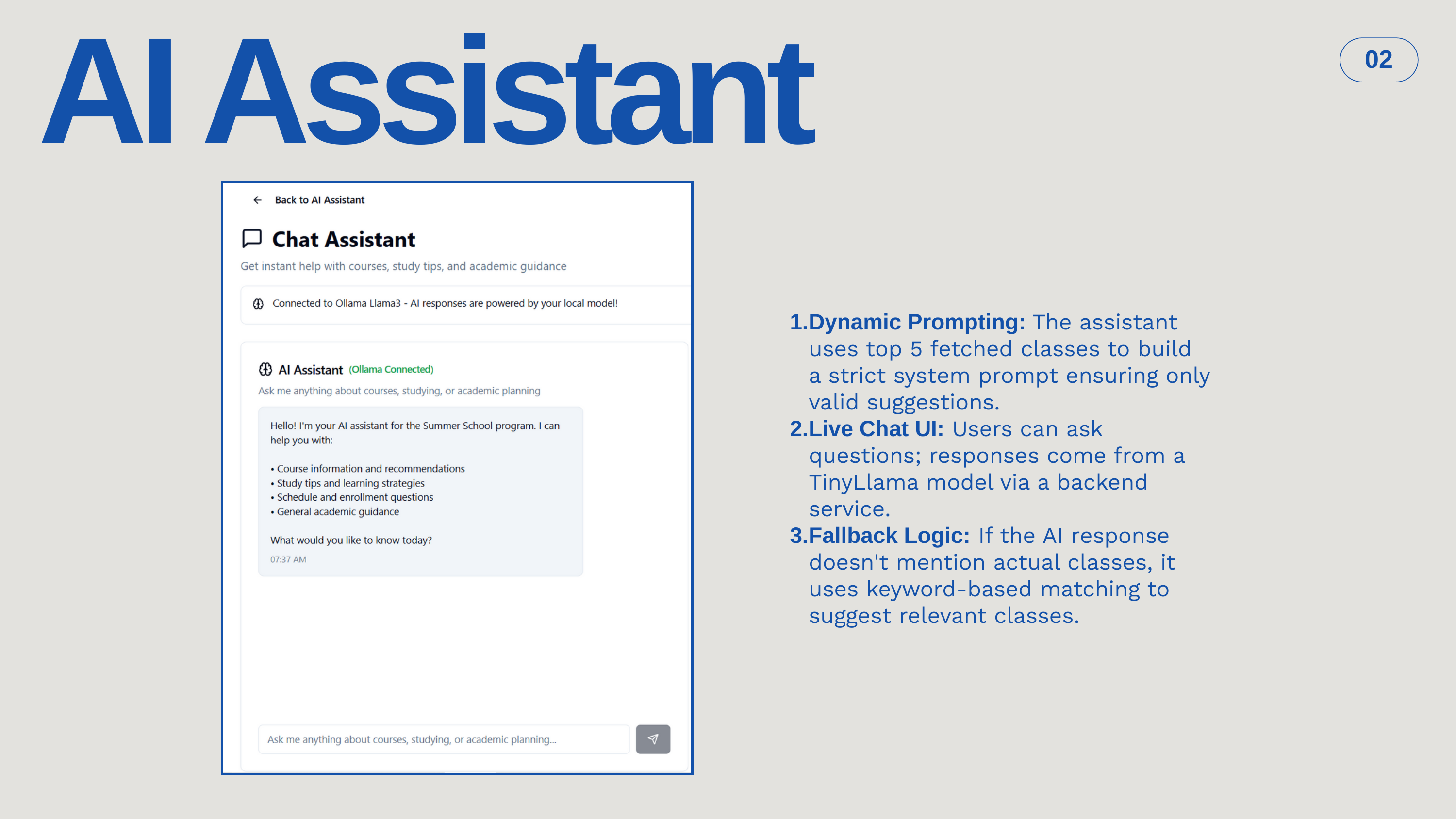

AI Assistant
02

Dynamic Prompting: The assistant uses top 5 fetched classes to build a strict system prompt ensuring only valid suggestions.
Live Chat UI: Users can ask questions; responses come from a TinyLlama model via a backend service.
Fallback Logic: If the AI response doesn't mention actual classes, it uses keyword-based matching to suggest relevant classes.